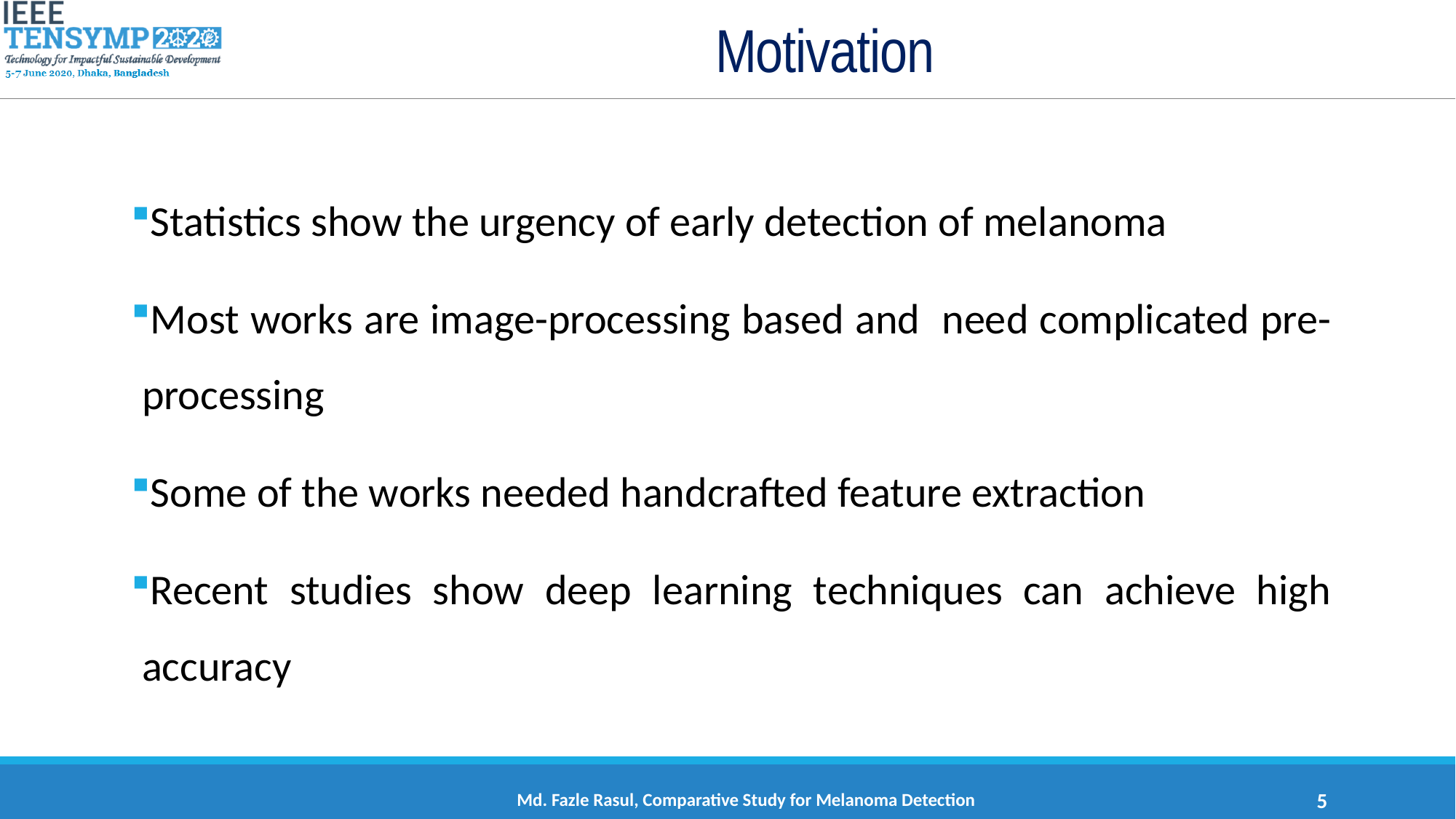

# Motivation
Statistics show the urgency of early detection of melanoma
Most works are image-processing based and  need complicated pre- processing
Some of the works needed handcrafted feature extraction
Recent studies show deep learning techniques can achieve high accuracy
Md. Fazle Rasul, Comparative Study for Melanoma Detection
5